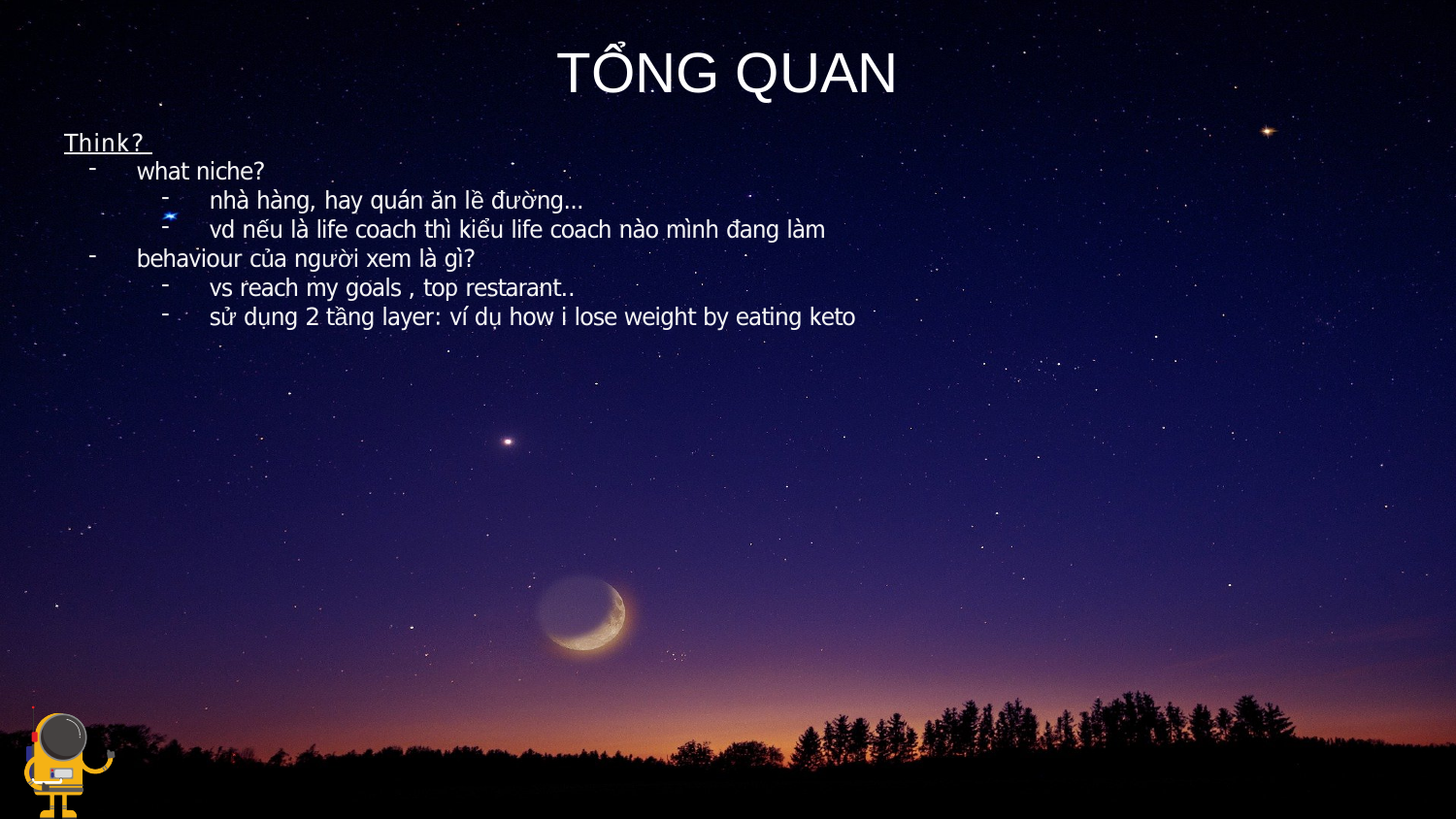

# TỔNG QUAN
Think?
what niche?
nhà hàng, hay quán ăn lề đường…
vd nếu là life coach thì kiểu life coach nào mình đang làm
behaviour của người xem là gì?
vs reach my goals , top restarant..
sử dụng 2 tầng layer: ví dụ how i lose weight by eating keto